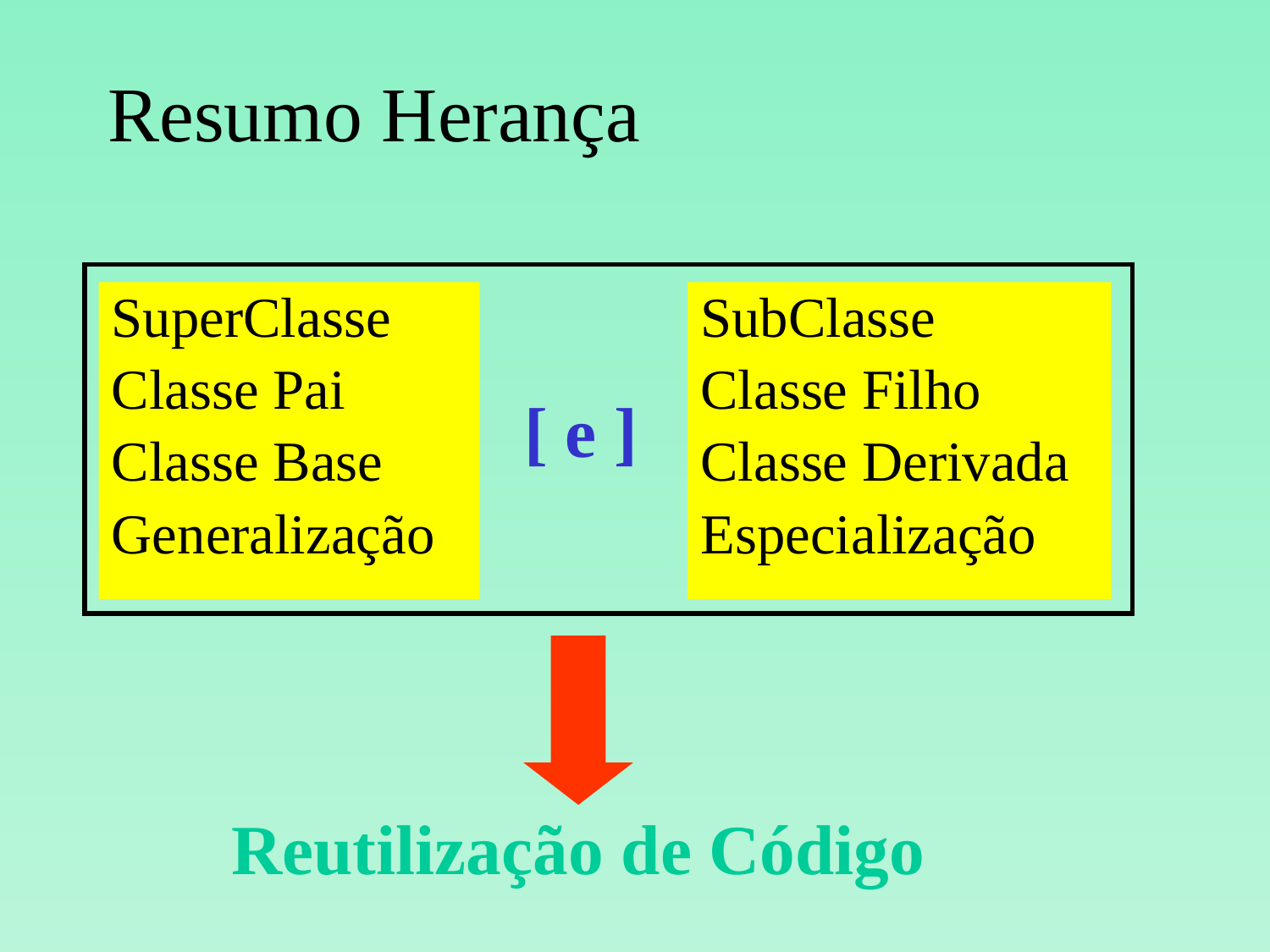

# Resumo Herança

SuperClasse
Classe Pai
Classe Base
Generalização
SubClasse
Classe Filho
Classe Derivada
Especialização
[ e ]

Reutilização de Código